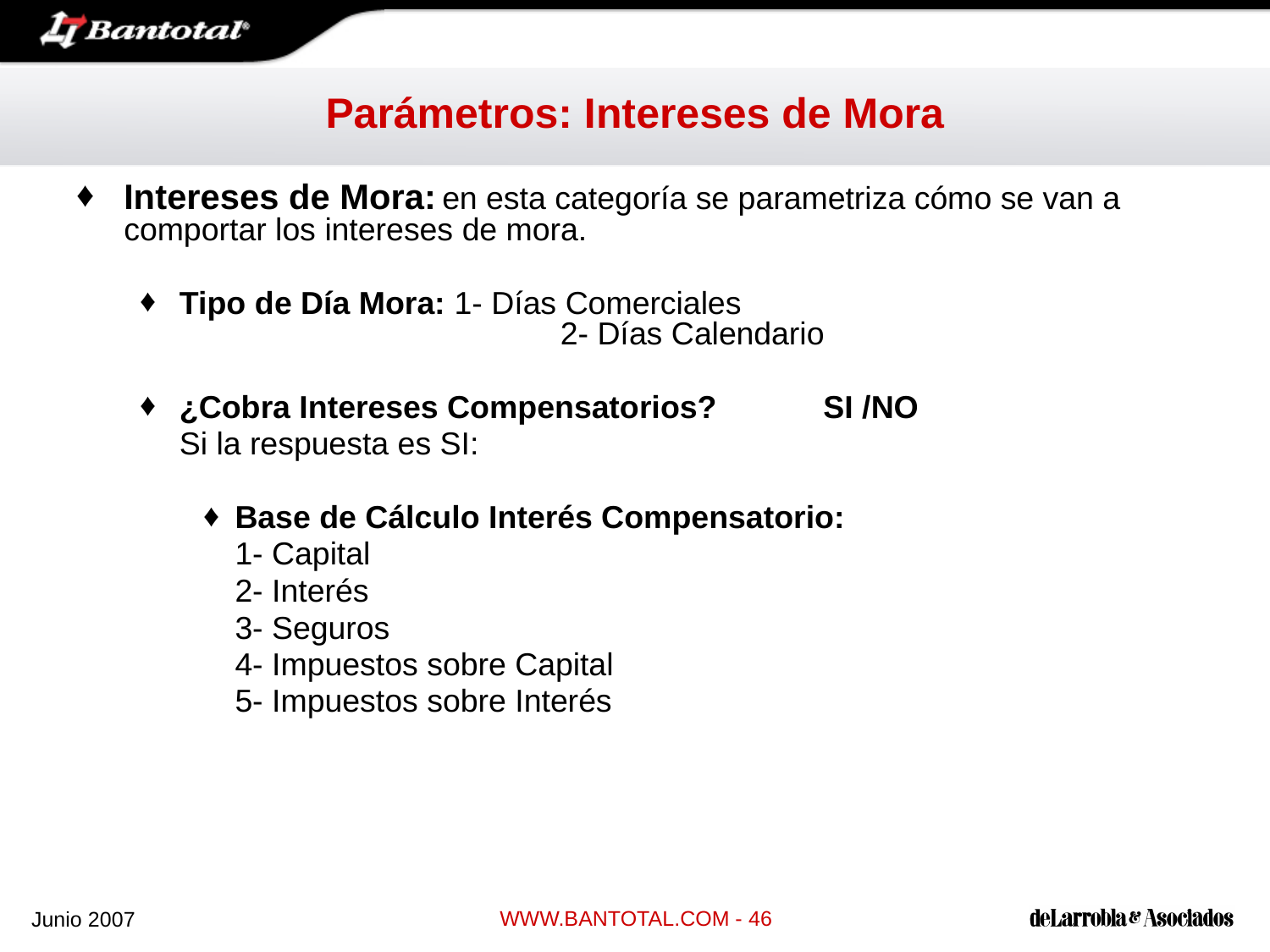

# Parámetros: Intereses de Mora
Intereses de Mora:  en esta categoría se parametriza cómo se van a comportar los intereses de mora.

Tipo de Día Mora: 1- Días Comerciales 						2- Días Calendario

¿Cobra Intereses Compensatorios?	 SI /NO
	Si la respuesta es SI:

Base de Cálculo Interés Compensatorio:
 	1- Capital
	2- Interés
	3- Seguros
	4- Impuestos sobre Capital
	5- Impuestos sobre Interés

WWW.BANTOTAL.COM - 46
Junio 2007